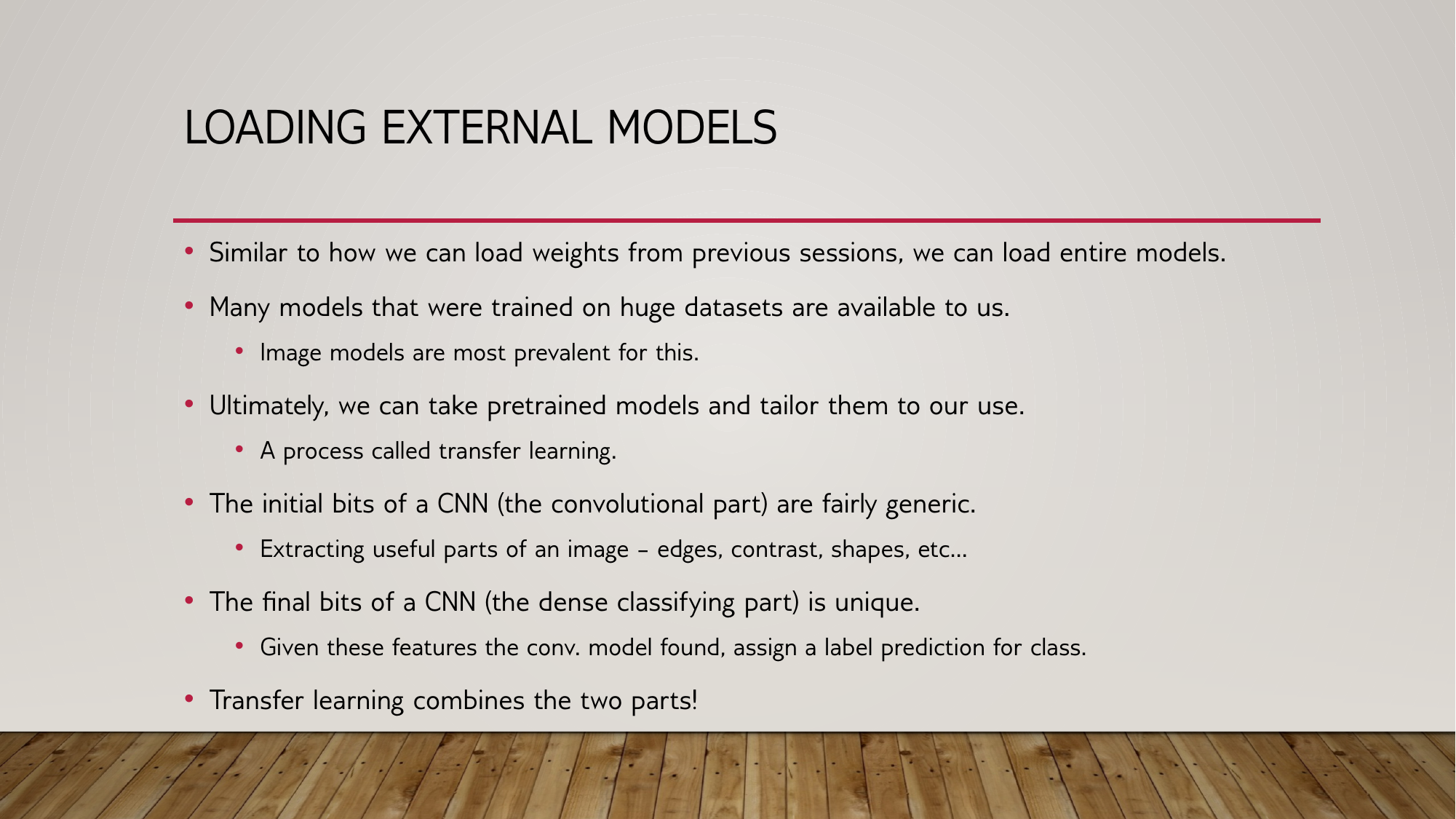

# Loading External Models
Similar to how we can load weights from previous sessions, we can load entire models.
Many models that were trained on huge datasets are available to us.
Image models are most prevalent for this.
Ultimately, we can take pretrained models and tailor them to our use.
A process called transfer learning.
The initial bits of a CNN (the convolutional part) are fairly generic.
Extracting useful parts of an image – edges, contrast, shapes, etc…
The final bits of a CNN (the dense classifying part) is unique.
Given these features the conv. model found, assign a label prediction for class.
Transfer learning combines the two parts!